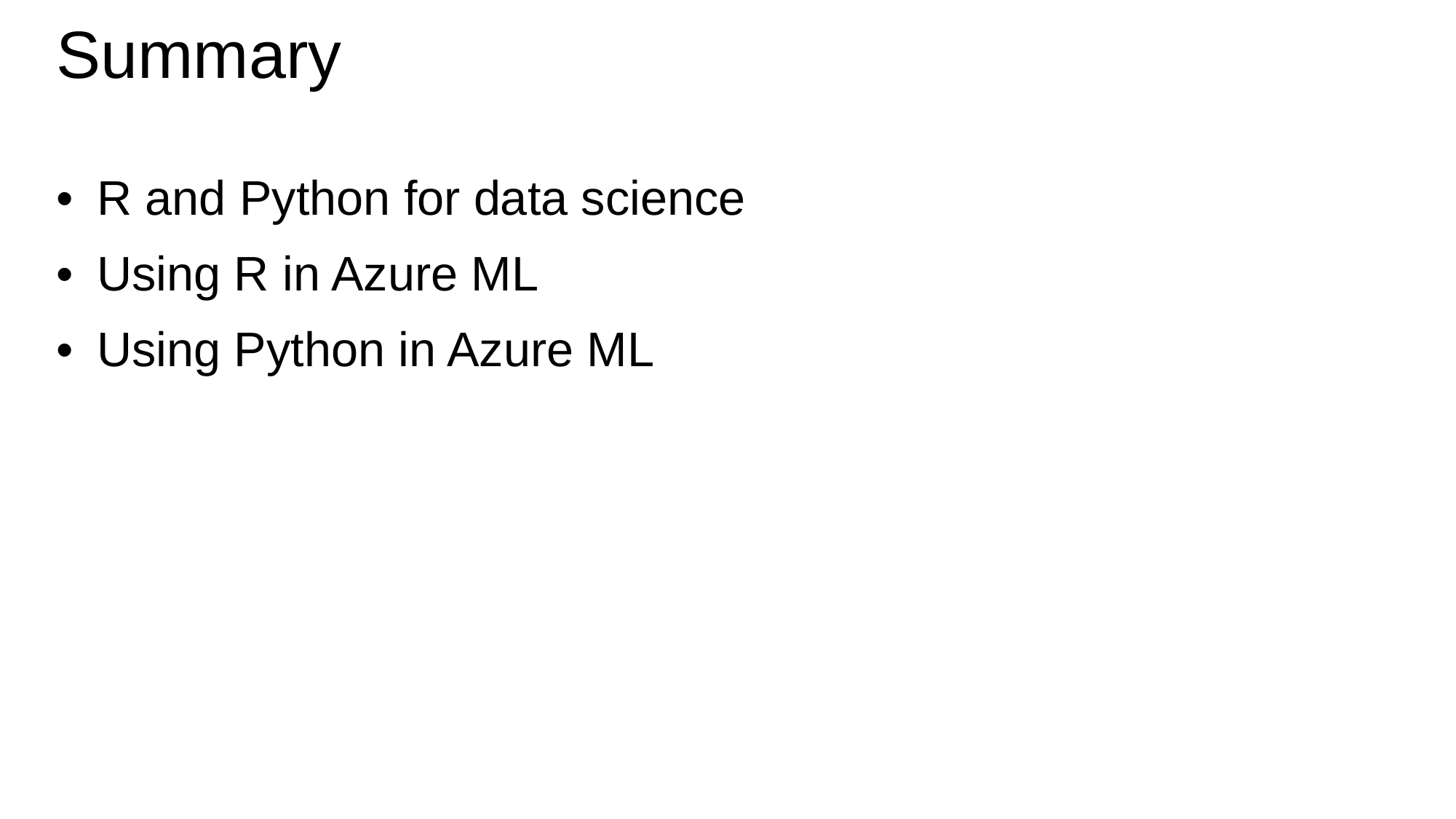

# Summary
R and Python for data science
Using R in Azure ML
Using Python in Azure ML